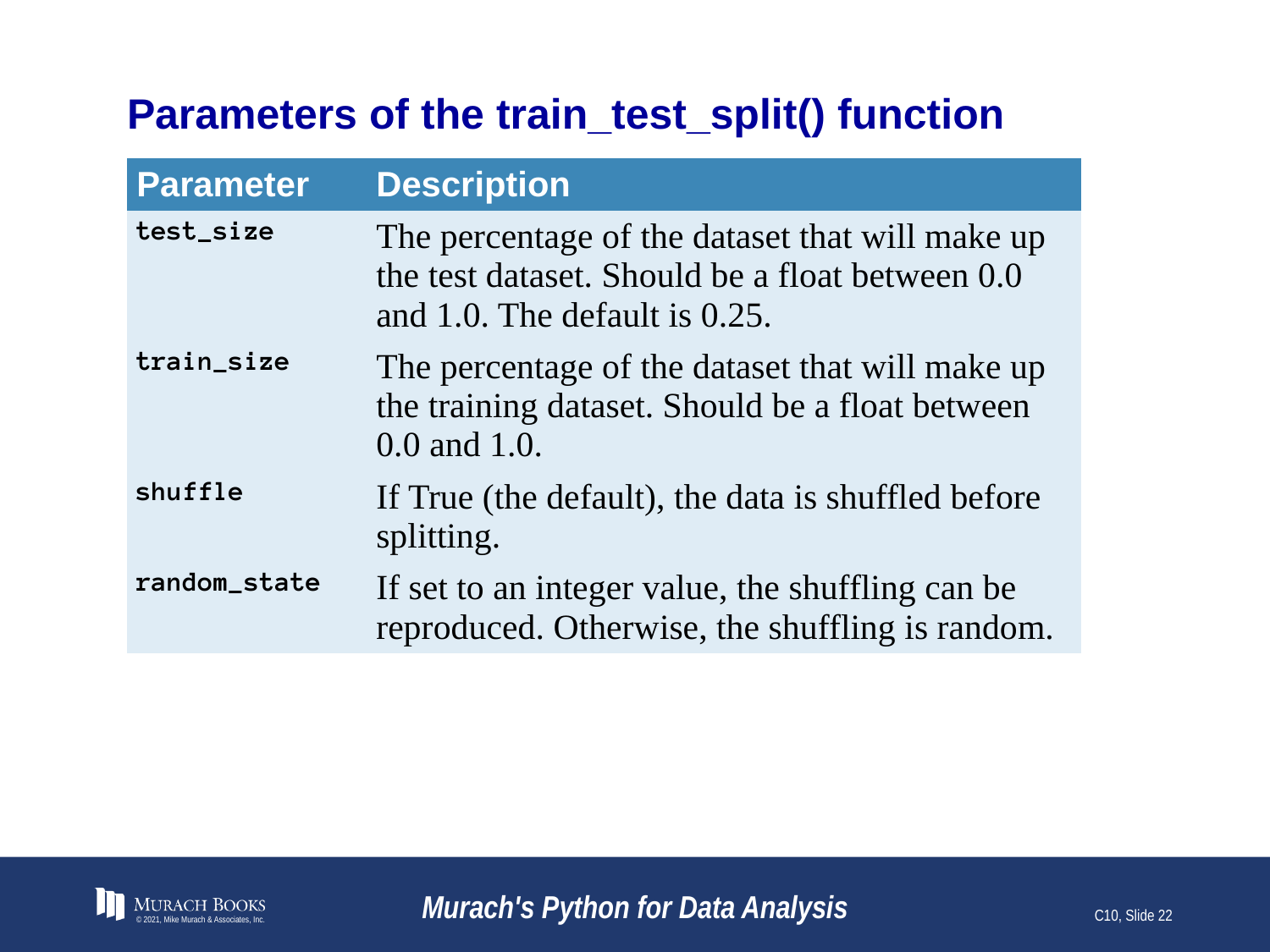

# Parameters of the train_test_split() function
| Parameter | Description |
| --- | --- |
| test\_size | The percentage of the dataset that will make up the test dataset. Should be a float between 0.0 and 1.0. The default is 0.25. |
| train\_size | The percentage of the dataset that will make up the training dataset. Should be a float between 0.0 and 1.0. |
| shuffle | If True (the default), the data is shuffled before splitting. |
| random\_state | If set to an integer value, the shuffling can be reproduced. Otherwise, the shuffling is random. |
© 2021, Mike Murach & Associates, Inc.
Murach's Python for Data Analysis

C10, Slide 22